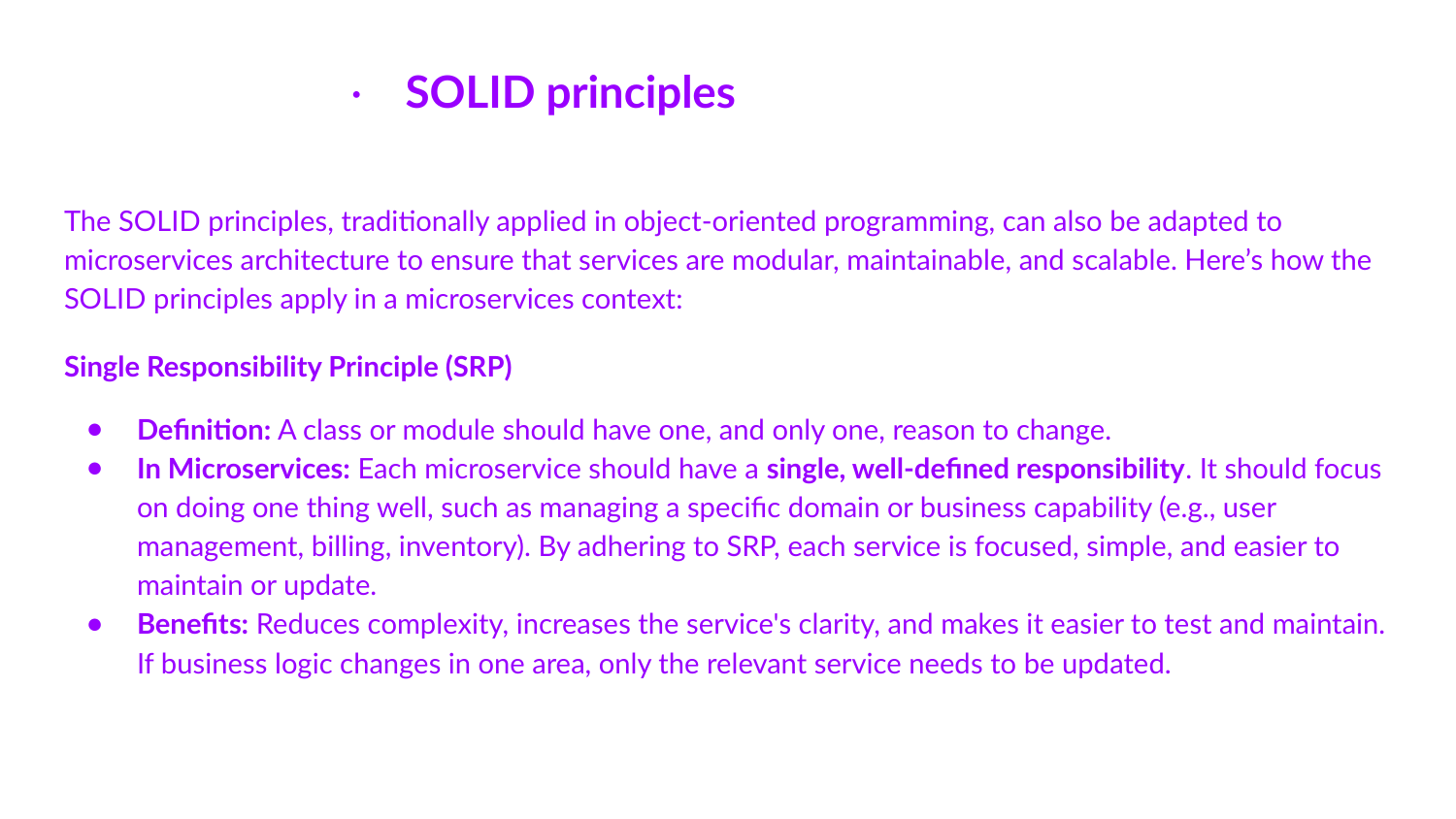

SOLID principles
The SOLID principles, traditionally applied in object-oriented programming, can also be adapted to microservices architecture to ensure that services are modular, maintainable, and scalable. Here’s how the SOLID principles apply in a microservices context:
Single Responsibility Principle (SRP)
Definition: A class or module should have one, and only one, reason to change.
In Microservices: Each microservice should have a single, well-defined responsibility. It should focus on doing one thing well, such as managing a specific domain or business capability (e.g., user management, billing, inventory). By adhering to SRP, each service is focused, simple, and easier to maintain or update.
Benefits: Reduces complexity, increases the service's clarity, and makes it easier to test and maintain. If business logic changes in one area, only the relevant service needs to be updated.